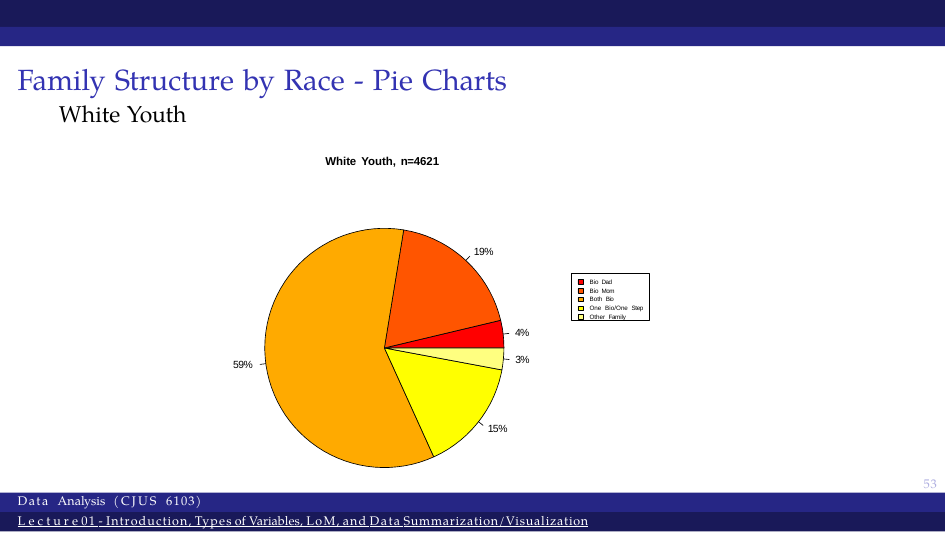

# Family Structure by Race - Pie Charts
White Youth
White Youth, n=4621

19%
Bio Dad Bio Mom Both Bio
One Bio/One Step Other Family

4%

3%
59%
15%
53
Data Analysis (CJUS 6103)
Lecture 01 - Introduction, Types of Variables, LoM, and Data Summarization/Visualization